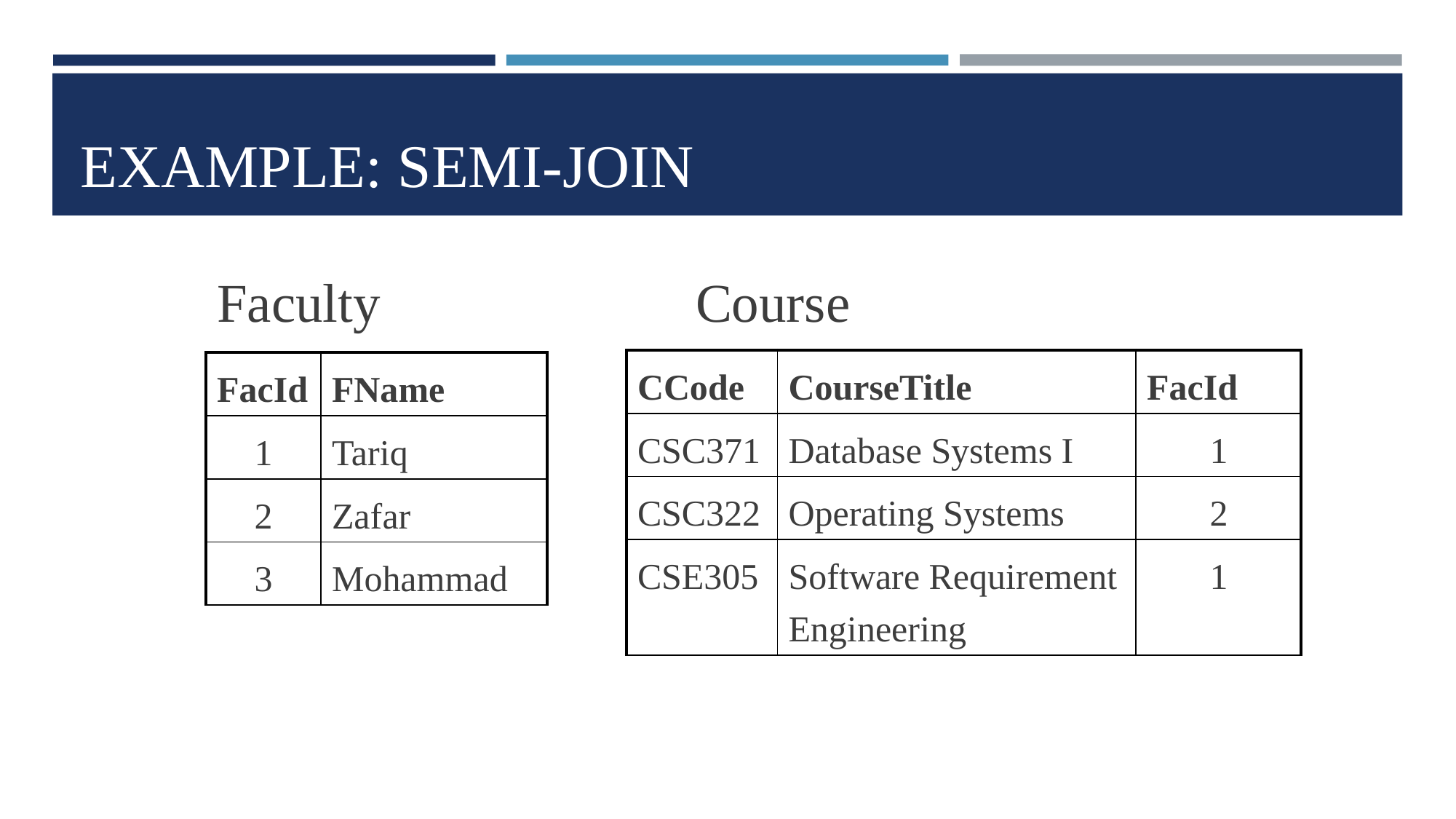

# EXAMPLE: SEMI-JOIN
Faculty
Course
| CCode | CourseTitle | FacId |
| --- | --- | --- |
| CSC371 | Database Systems I | 1 |
| CSC322 | Operating Systems | 2 |
| CSE305 | Software Requirement Engineering | 1 |
| FacId | FName |
| --- | --- |
| 1 | Tariq |
| 2 | Zafar |
| 3 | Mohammad |
45